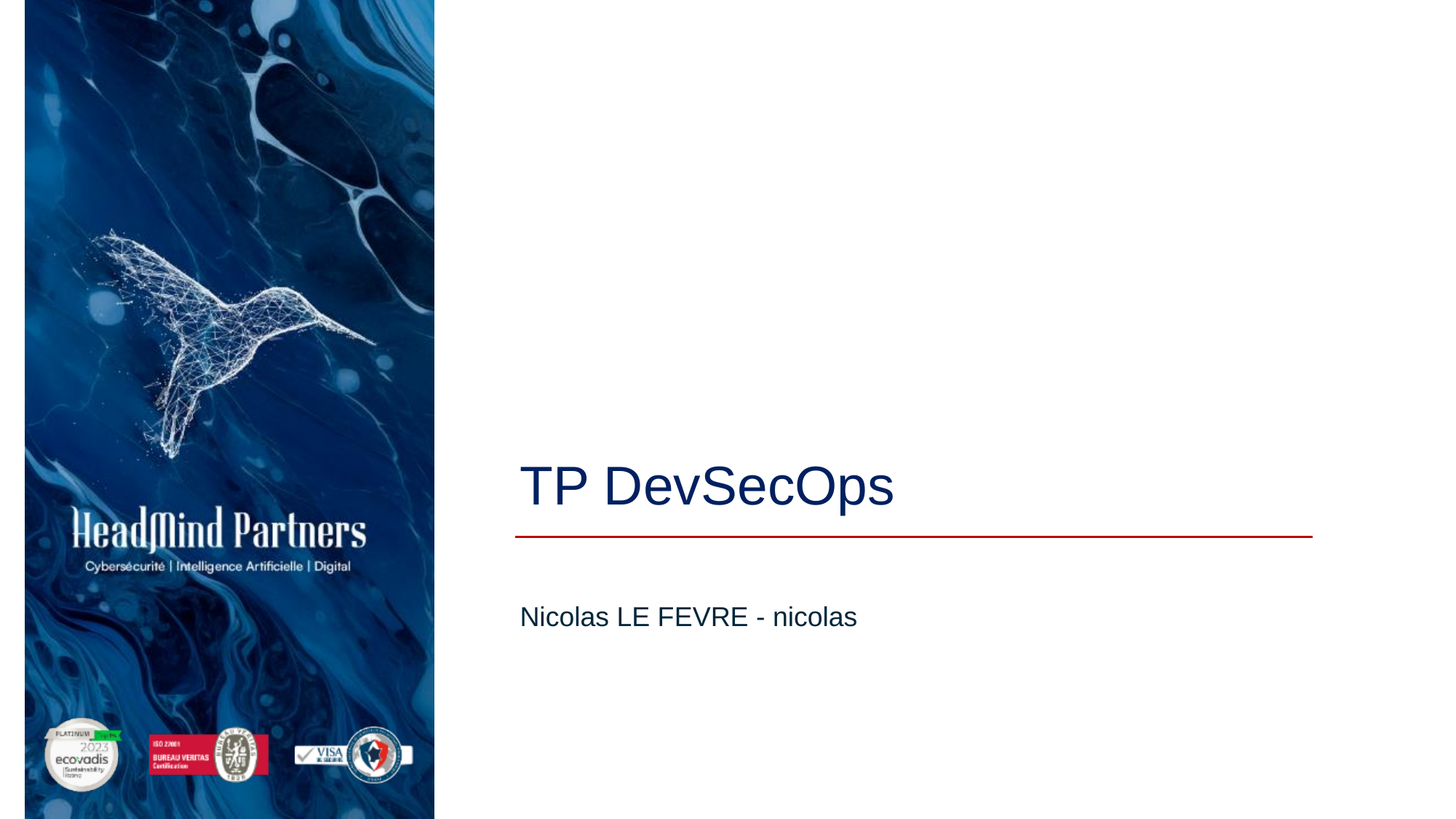

# TP DevSecOps
Nicolas LE FEVRE - nicolas